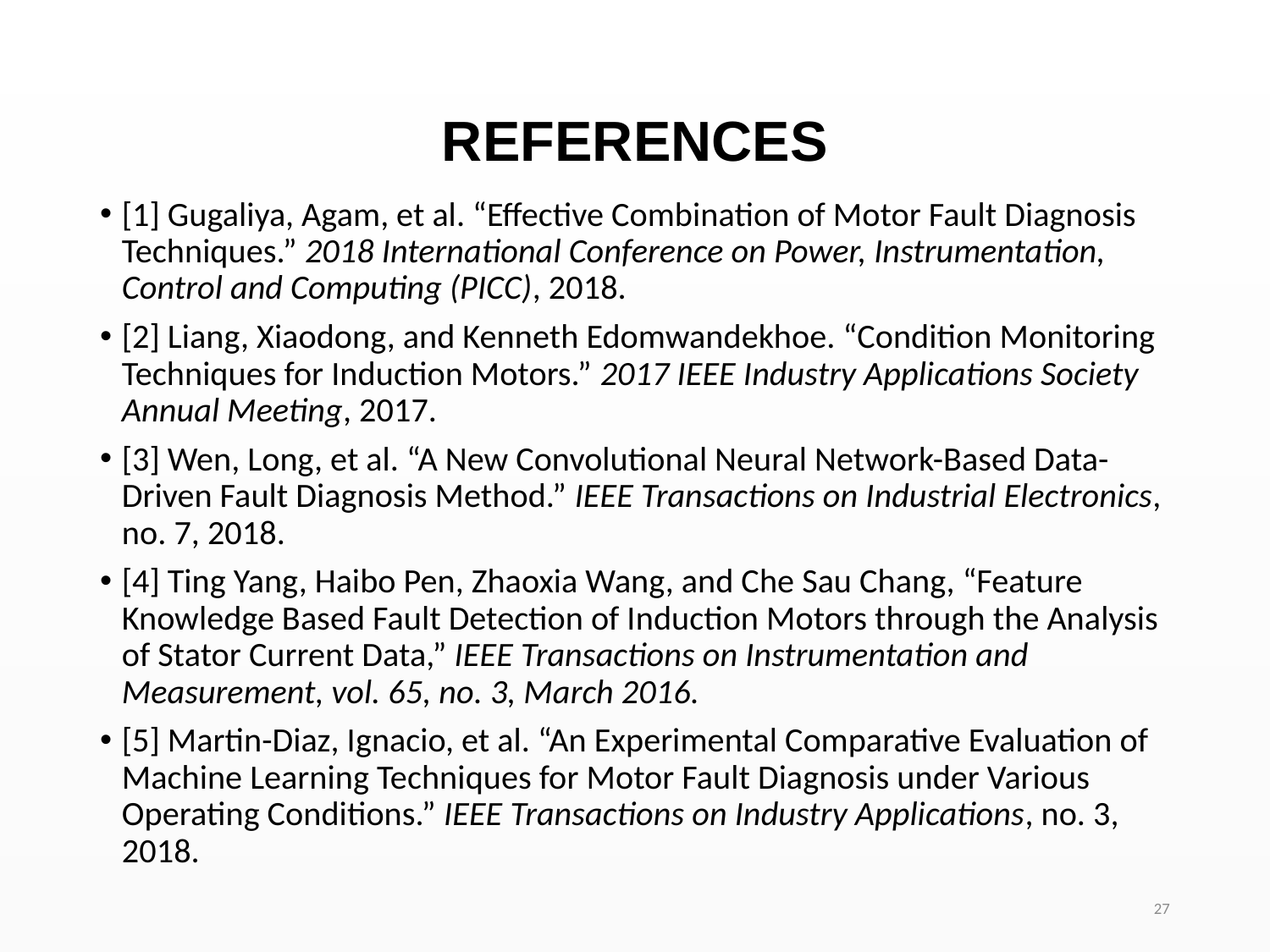

# REFERENCES
[1] Gugaliya, Agam, et al. “Effective Combination of Motor Fault Diagnosis Techniques.” 2018 International Conference on Power, Instrumentation, Control and Computing (PICC), 2018.
[2] Liang, Xiaodong, and Kenneth Edomwandekhoe. “Condition Monitoring Techniques for Induction Motors.” 2017 IEEE Industry Applications Society Annual Meeting, 2017.
[3] Wen, Long, et al. “A New Convolutional Neural Network-Based Data-Driven Fault Diagnosis Method.” IEEE Transactions on Industrial Electronics, no. 7, 2018.
[4] Ting Yang, Haibo Pen, Zhaoxia Wang, and Che Sau Chang, “Feature Knowledge Based Fault Detection of Induction Motors through the Analysis of Stator Current Data,” IEEE Transactions on Instrumentation and Measurement, vol. 65, no. 3, March 2016.
[5] Martin-Diaz, Ignacio, et al. “An Experimental Comparative Evaluation of Machine Learning Techniques for Motor Fault Diagnosis under Various Operating Conditions.” IEEE Transactions on Industry Applications, no. 3, 2018.

27